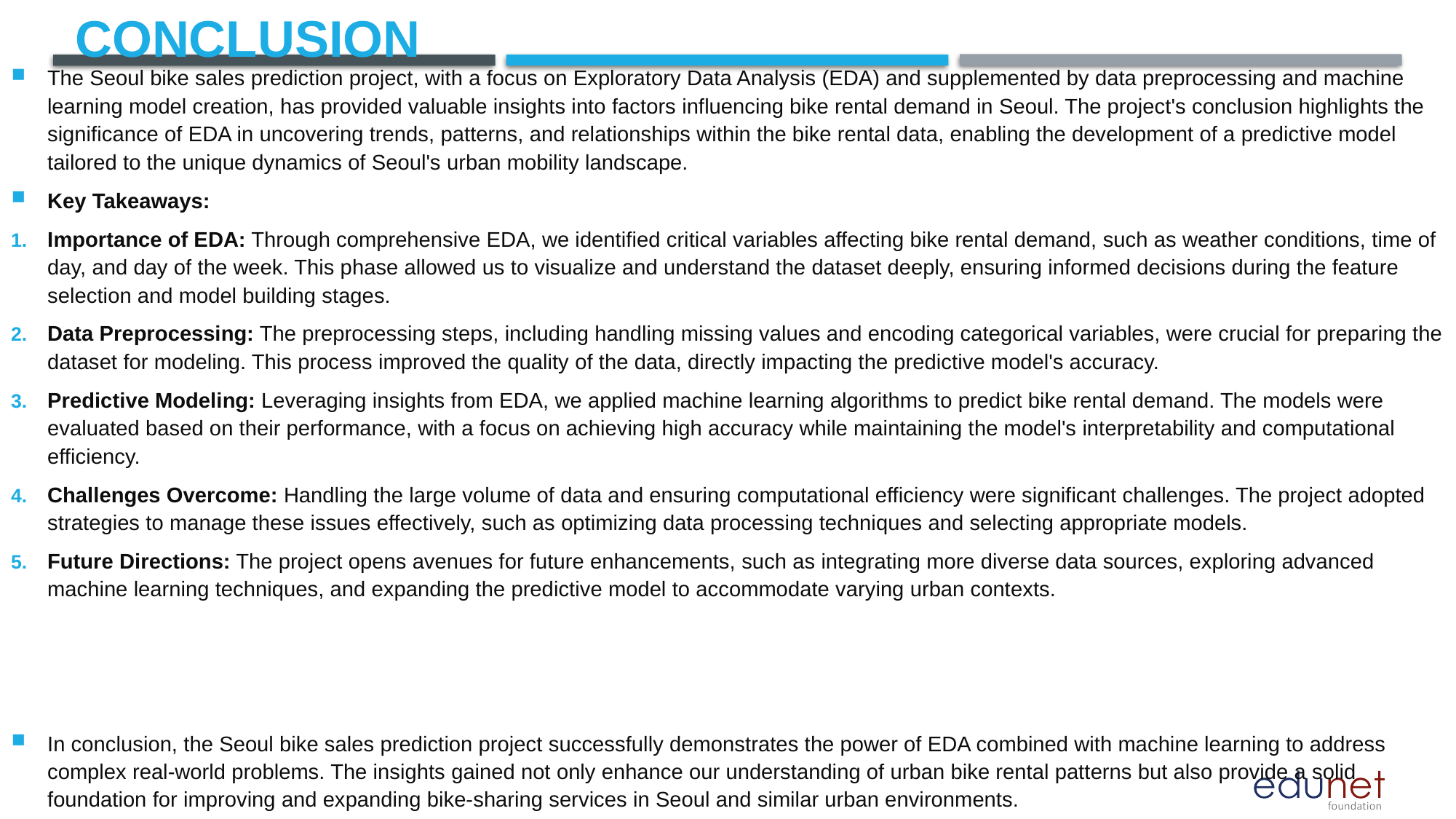

# Conclusion
The Seoul bike sales prediction project, with a focus on Exploratory Data Analysis (EDA) and supplemented by data preprocessing and machine learning model creation, has provided valuable insights into factors influencing bike rental demand in Seoul. The project's conclusion highlights the significance of EDA in uncovering trends, patterns, and relationships within the bike rental data, enabling the development of a predictive model tailored to the unique dynamics of Seoul's urban mobility landscape.
Key Takeaways:
Importance of EDA: Through comprehensive EDA, we identified critical variables affecting bike rental demand, such as weather conditions, time of day, and day of the week. This phase allowed us to visualize and understand the dataset deeply, ensuring informed decisions during the feature selection and model building stages.
Data Preprocessing: The preprocessing steps, including handling missing values and encoding categorical variables, were crucial for preparing the dataset for modeling. This process improved the quality of the data, directly impacting the predictive model's accuracy.
Predictive Modeling: Leveraging insights from EDA, we applied machine learning algorithms to predict bike rental demand. The models were evaluated based on their performance, with a focus on achieving high accuracy while maintaining the model's interpretability and computational efficiency.
Challenges Overcome: Handling the large volume of data and ensuring computational efficiency were significant challenges. The project adopted strategies to manage these issues effectively, such as optimizing data processing techniques and selecting appropriate models.
Future Directions: The project opens avenues for future enhancements, such as integrating more diverse data sources, exploring advanced machine learning techniques, and expanding the predictive model to accommodate varying urban contexts.

In conclusion, the Seoul bike sales prediction project successfully demonstrates the power of EDA combined with machine learning to address complex real-world problems. The insights gained not only enhance our understanding of urban bike rental patterns but also provide a solid foundation for improving and expanding bike-sharing services in Seoul and similar urban environments.